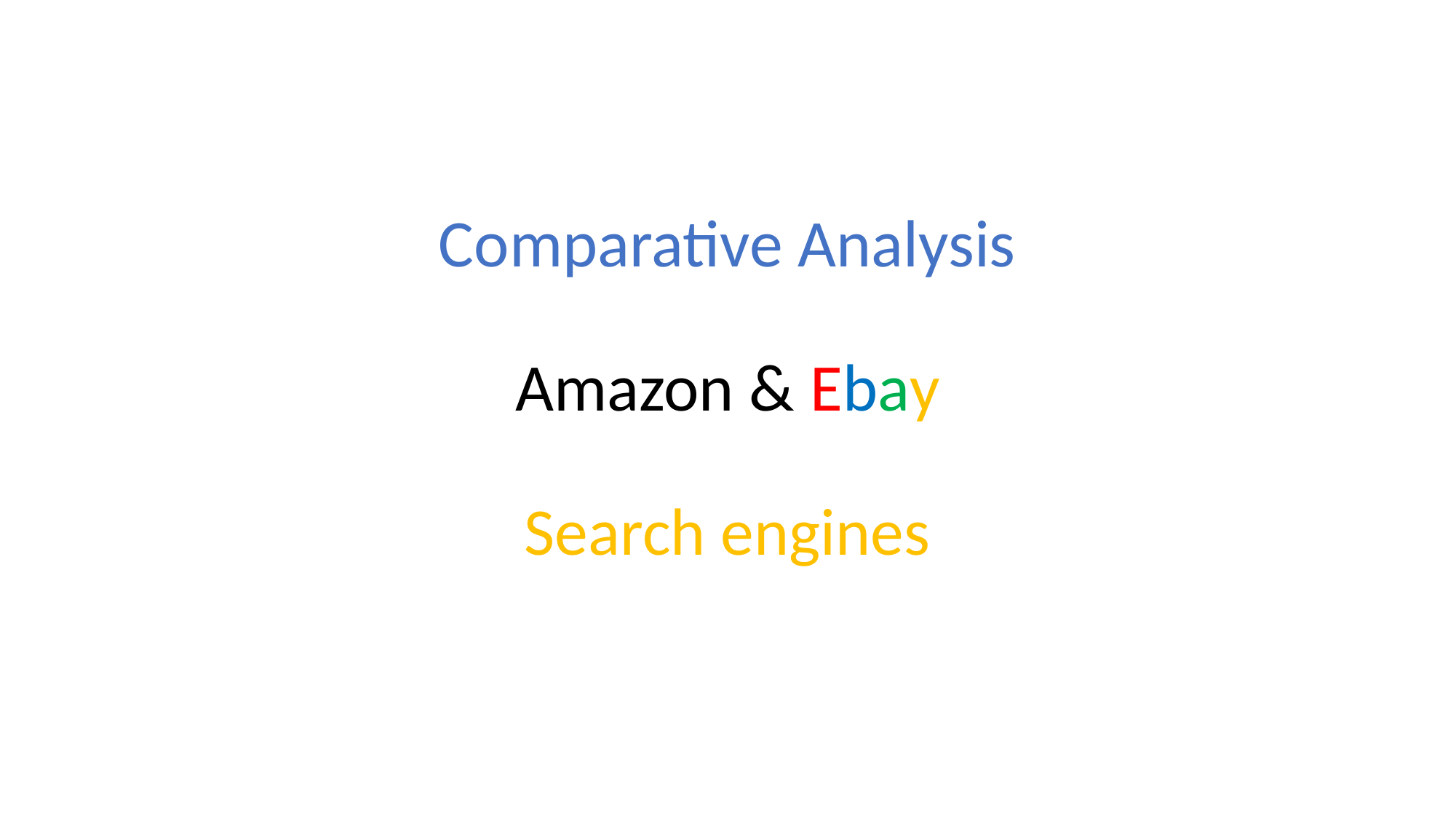

# Comparative Analysis Amazon & Ebay Search engines